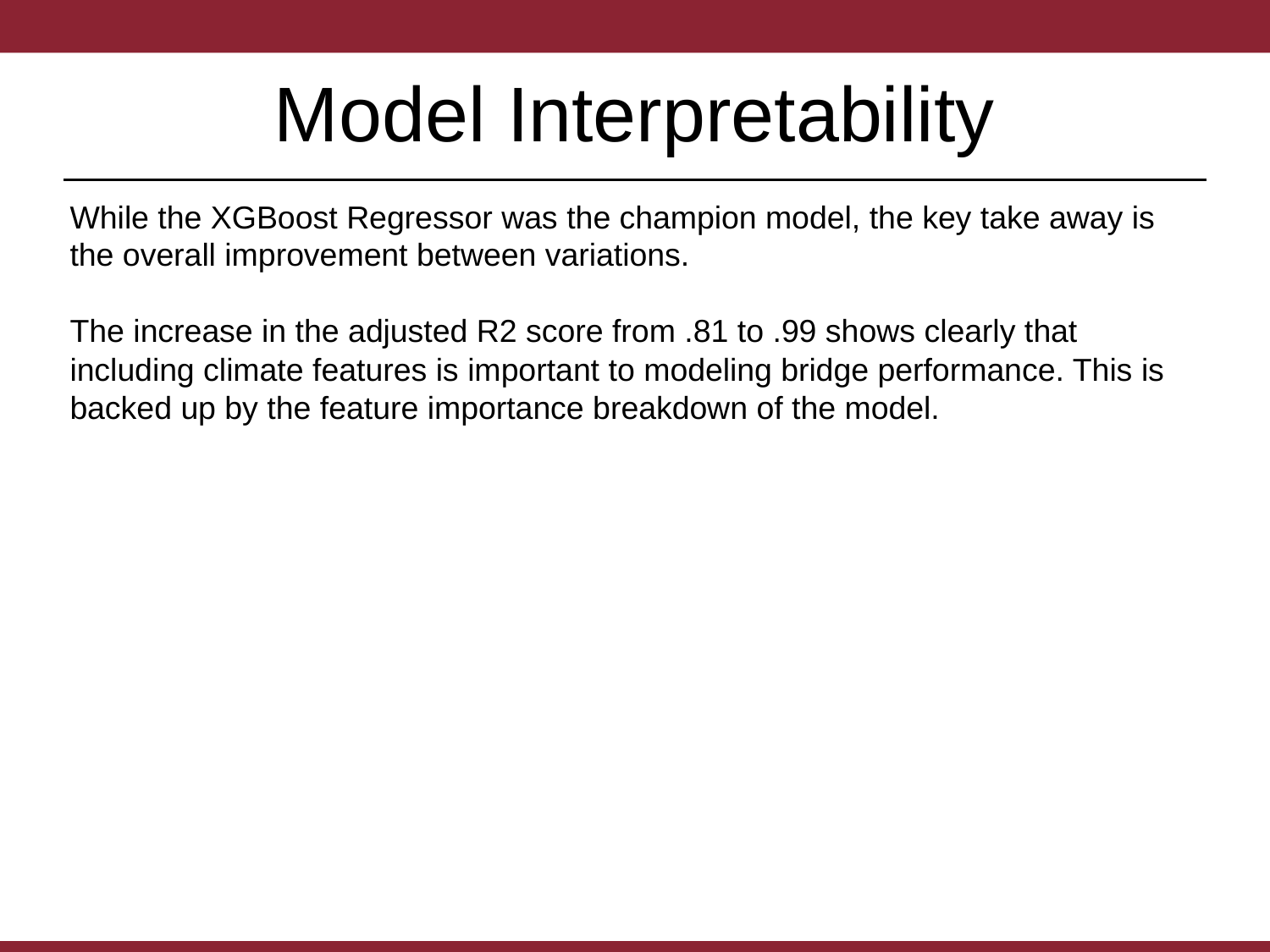

# Model Interpretability
While the XGBoost Regressor was the champion model, the key take away is the overall improvement between variations.

The increase in the adjusted R2 score from .81 to .99 shows clearly that including climate features is important to modeling bridge performance. This is backed up by the feature importance breakdown of the model.